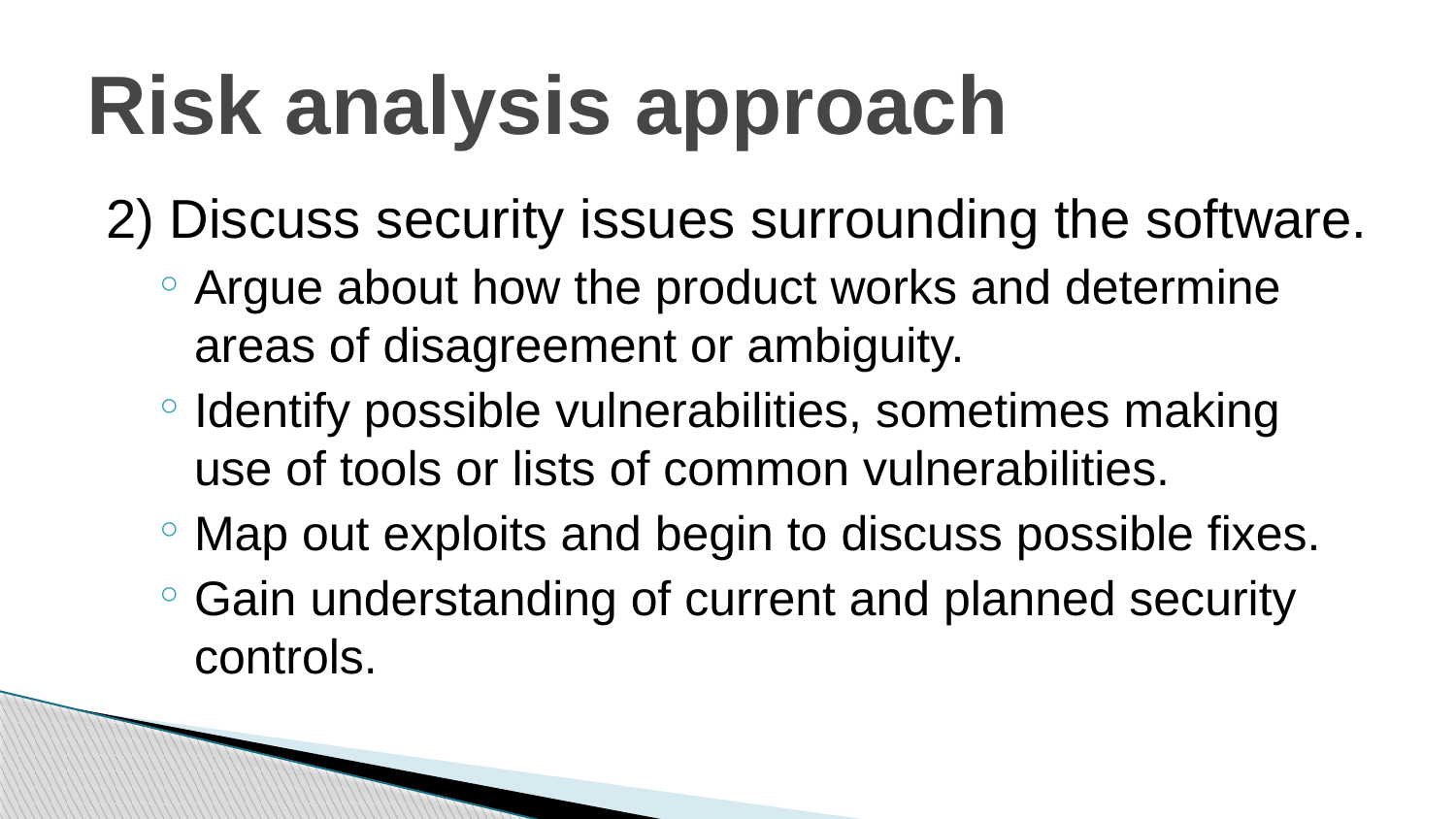

# Risk analysis approach
2) Discuss security issues surrounding the software.
Argue about how the product works and determine areas of disagreement or ambiguity.
Identify possible vulnerabilities, sometimes making use of tools or lists of common vulnerabilities.
Map out exploits and begin to discuss possible fixes.
Gain understanding of current and planned security controls.